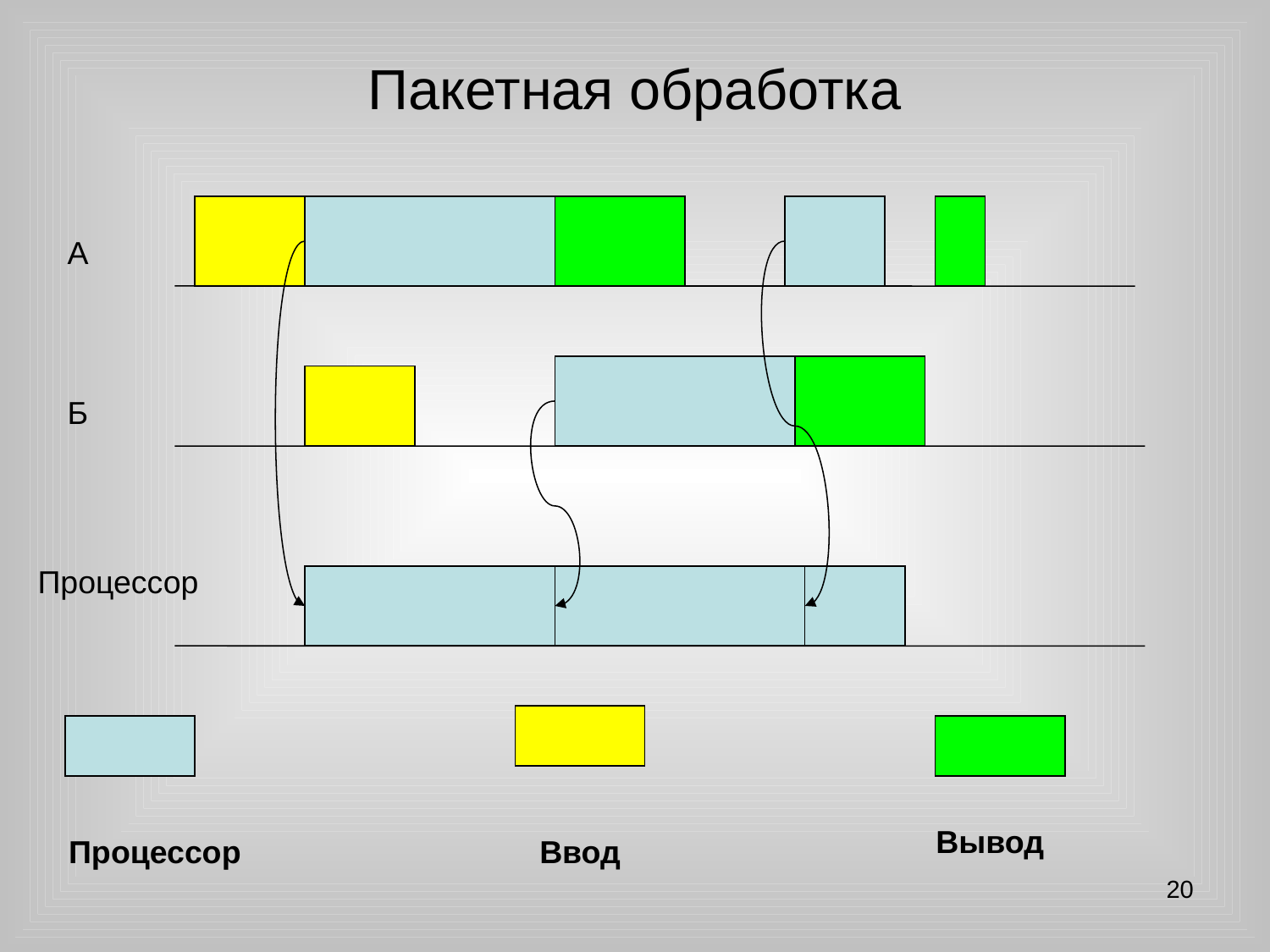

# Пакетная обработка

А

Б

Процессор

Ввод

Процессор

Вывод

20